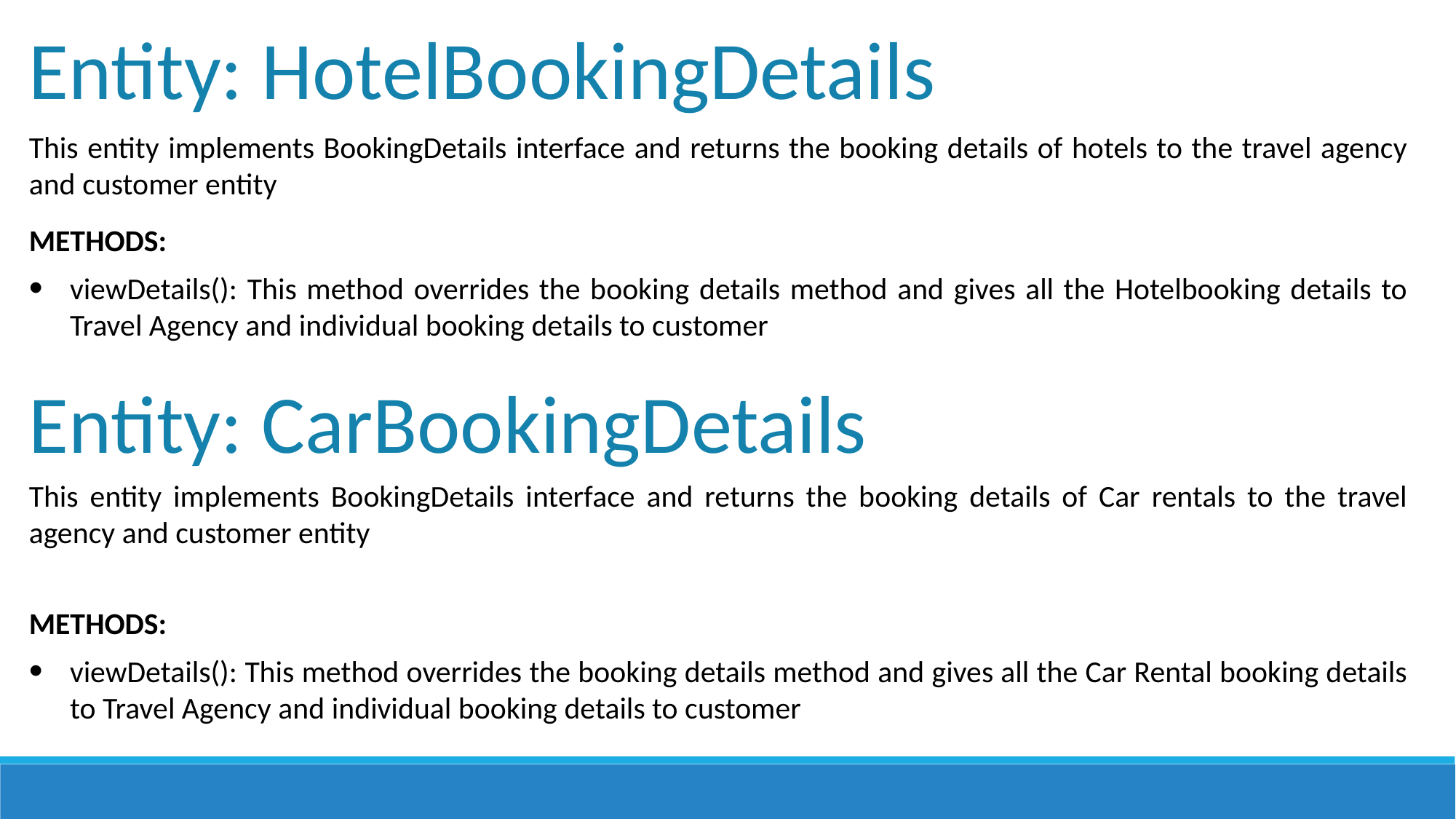

Entity: HotelBookingDetails
This entity implements BookingDetails interface and returns the booking details of hotels to the travel agency and customer entity

METHODS:
viewDetails(): This method overrides the booking details method and gives all the Hotelbooking details to Travel Agency and individual booking details to customer
Entity: CarBookingDetails
This entity implements BookingDetails interface and returns the booking details of Car rentals to the travel agency and customer entity

METHODS:
viewDetails(): This method overrides the booking details method and gives all the Car Rental booking details to Travel Agency and individual booking details to customer